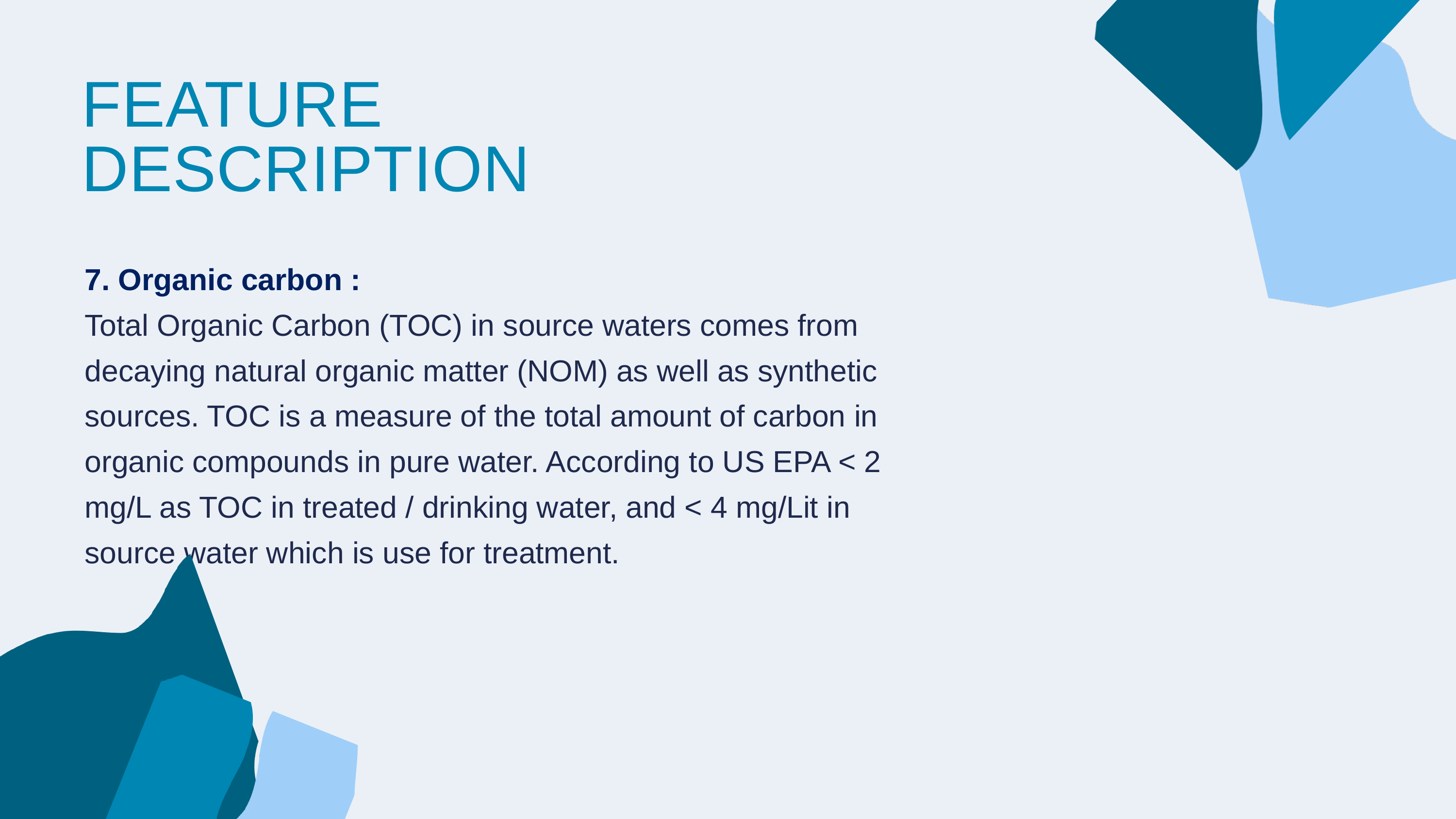

FEATURE DESCRIPTION
7. Organic carbon :
Total Organic Carbon (TOC) in source waters comes from decaying natural organic matter (NOM) as well as synthetic sources. TOC is a measure of the total amount of carbon in organic compounds in pure water. According to US EPA < 2 mg/L as TOC in treated / drinking water, and < 4 mg/Lit in source water which is use for treatment.